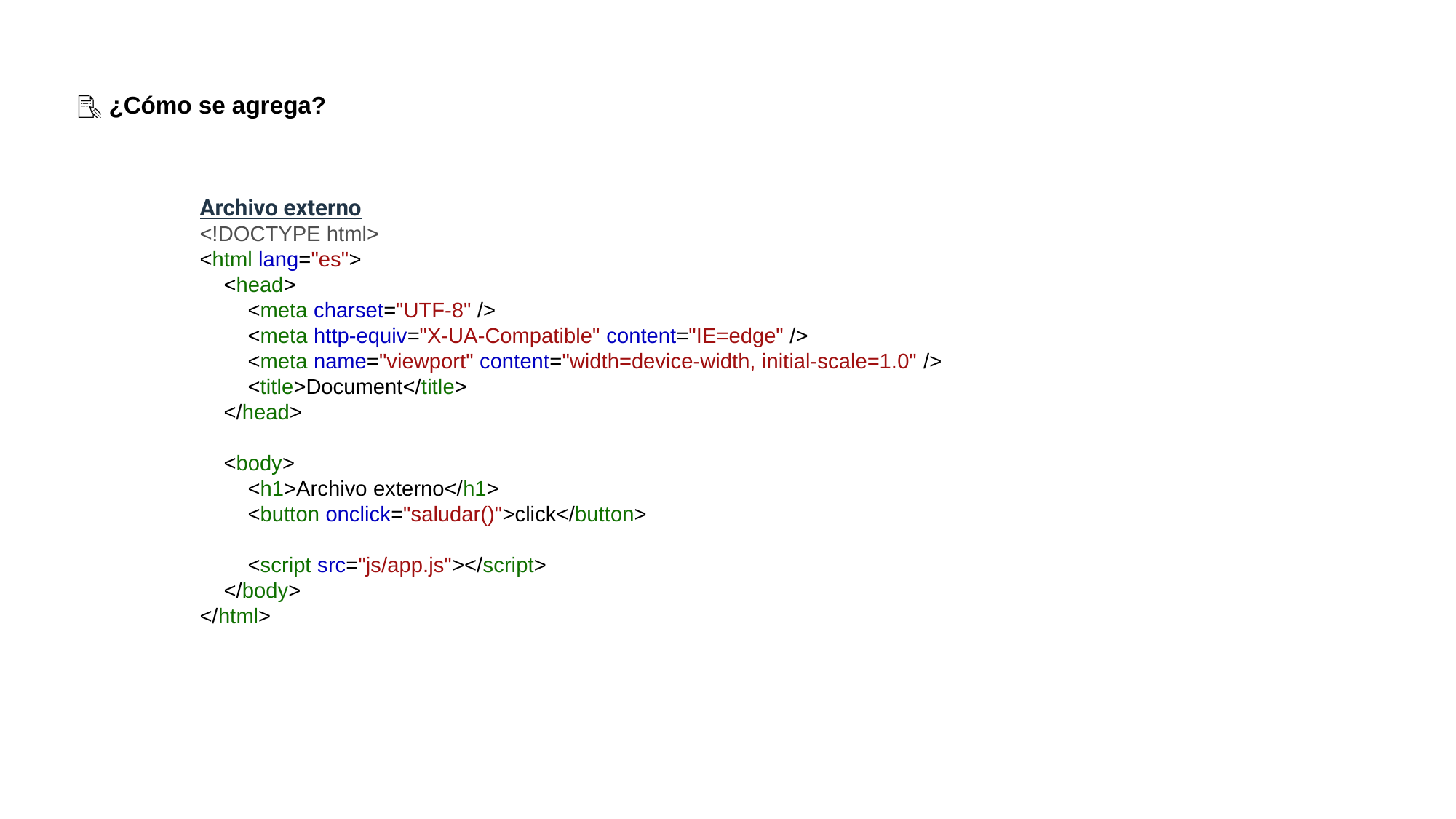

# 📝 ¿Cómo se agrega?
Archivo externo
<!DOCTYPE html>
<html lang="es">
    <head>
        <meta charset="UTF-8" />
        <meta http-equiv="X-UA-Compatible" content="IE=edge" />
        <meta name="viewport" content="width=device-width, initial-scale=1.0" />
        <title>Document</title>
    </head>

    <body>
        <h1>Archivo externo</h1>
        <button onclick="saludar()">click</button>

        <script src="js/app.js"></script>
    </body>
</html>